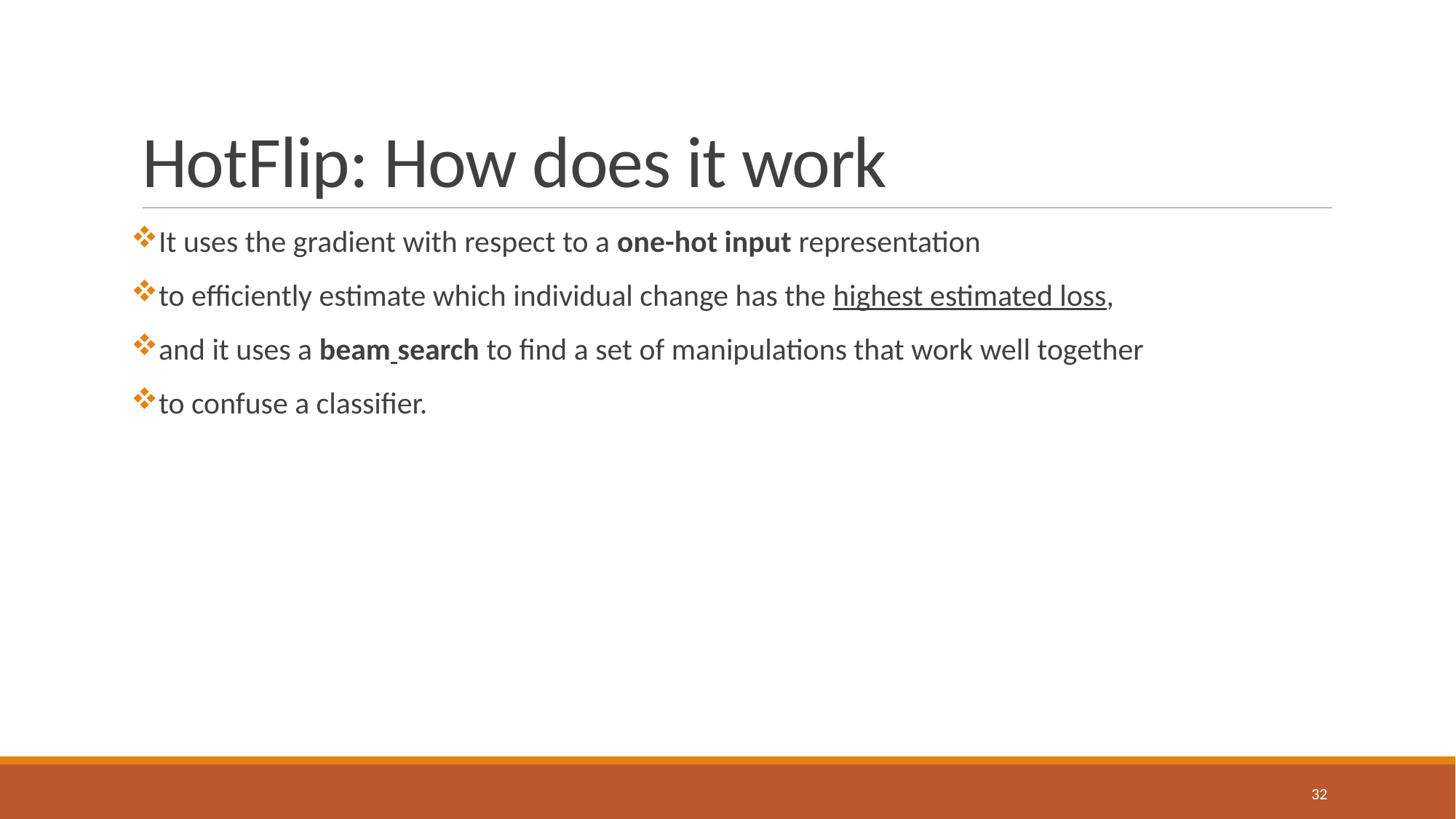

# HotFlip: How does it work
It uses the gradient with respect to a one-hot input representation
to efficiently estimate which individual change has the highest estimated loss,
and it uses a beam search to find a set of manipulations that work well together
to confuse a classifier.

32